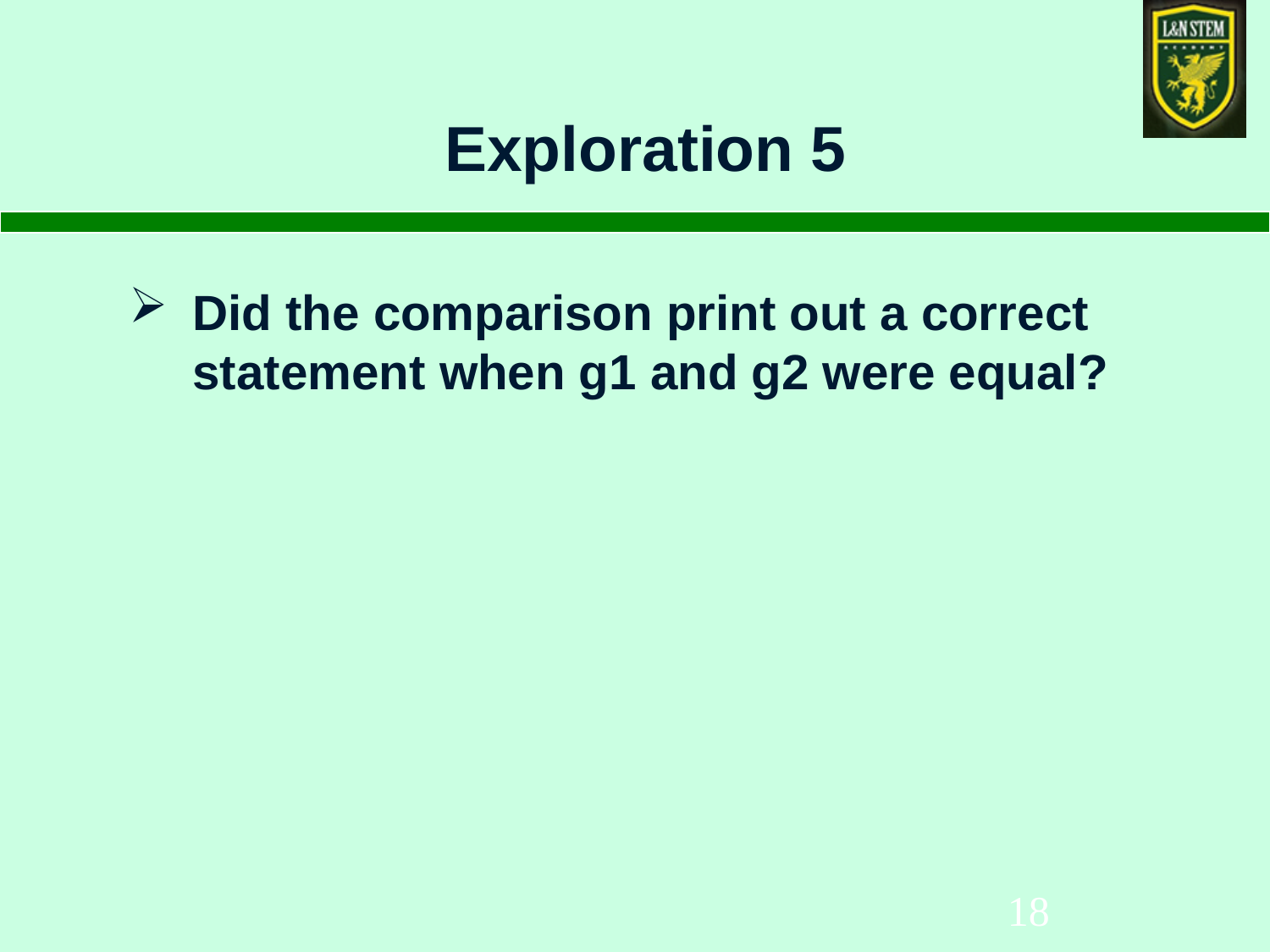

# Exploration 5
Did the comparison print out a correct statement when g1 and g2 were equal?